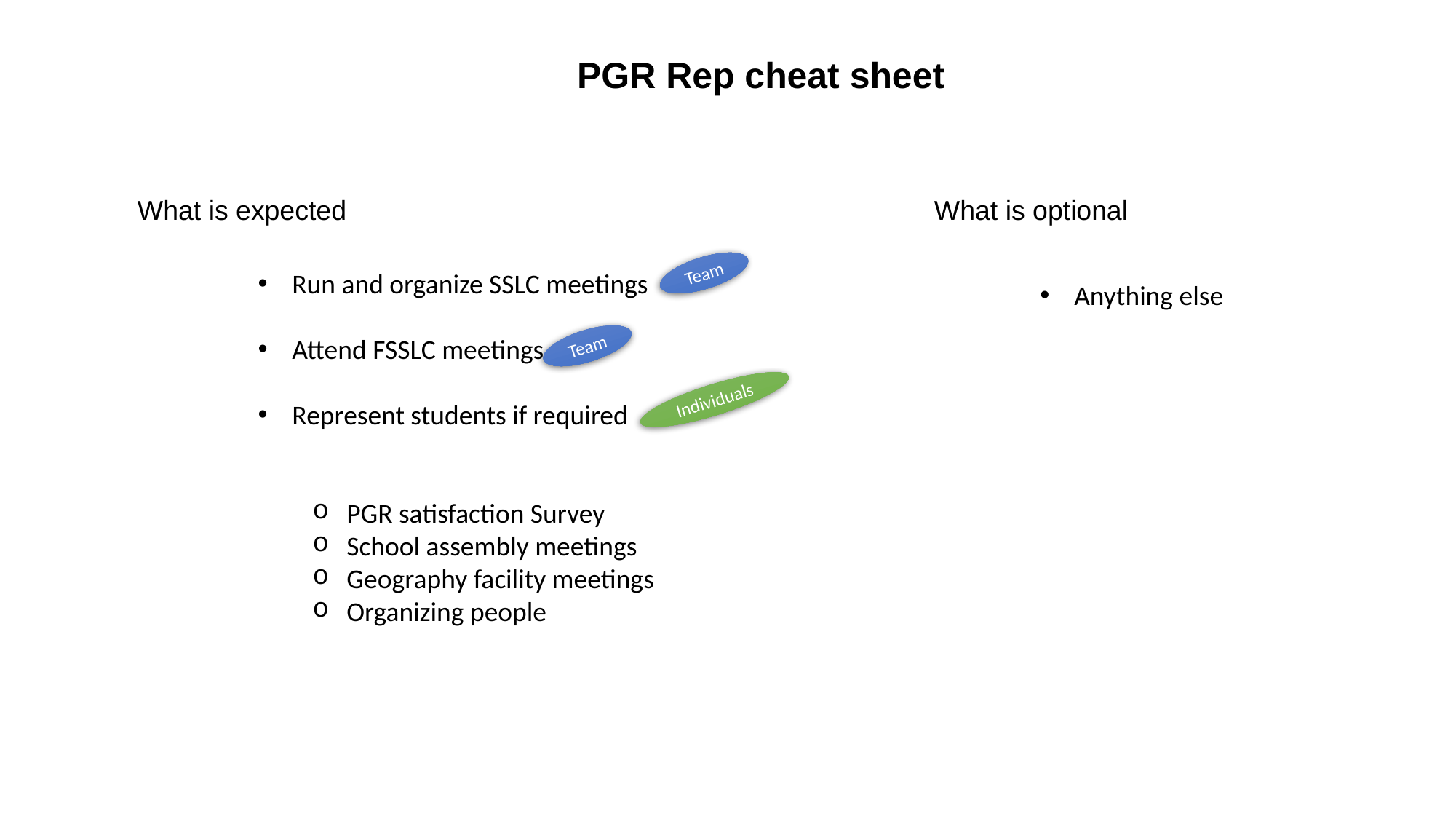

PGR Rep cheat sheet
What is expected
What is optional
Team
Run and organize SSLC meetings

Attend FSSLC meetings

Represent students if required

PGR satisfaction Survey
School assembly meetings
Geography facility meetings
Organizing people

Anything else
Team
Individuals